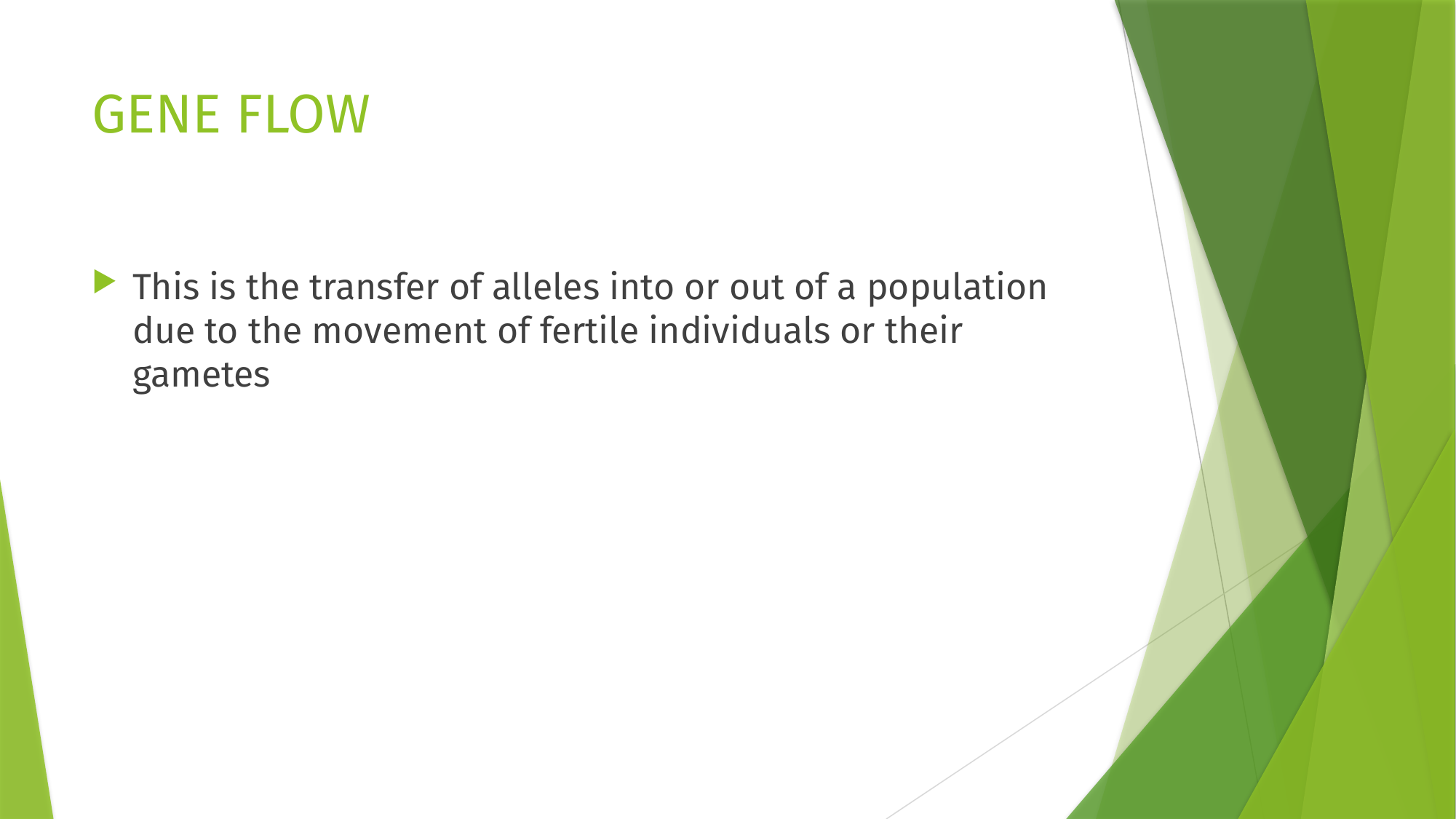

# GENE FLOW
This is the transfer of alleles into or out of a population due to the movement of fertile individuals or their gametes